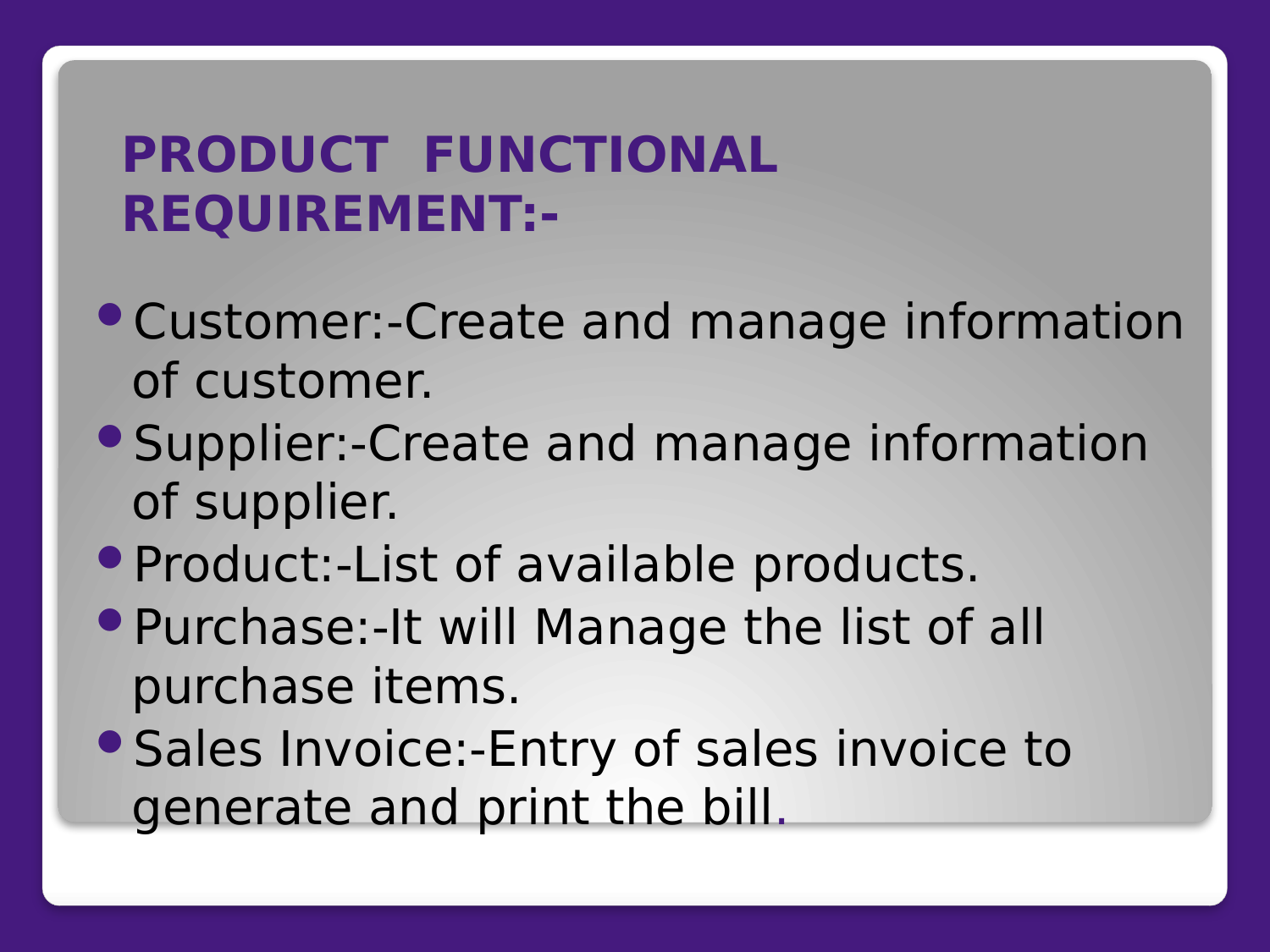

# PRODUCT  FUNCTIONAL    REQUIREMENT:-
Customer:-Create and manage information of customer.
Supplier:-Create and manage information of supplier.
Product:-List of available products.
Purchase:-It will Manage the list of all purchase items.
Sales Invoice:-Entry of sales invoice to generate and print the bill.